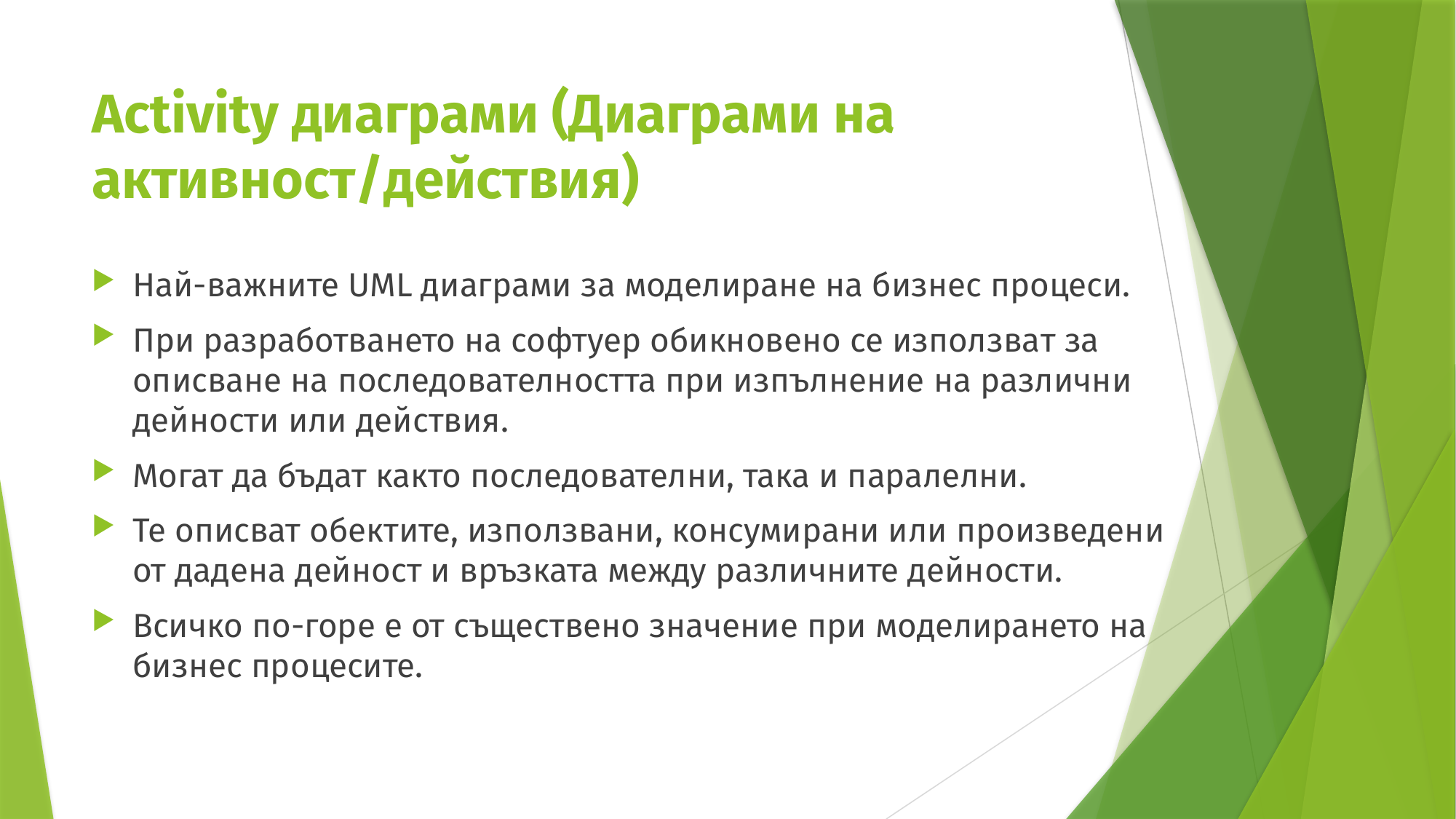

# Activity диаграми (Диаграми на активност/действия)
Най-важните UML диаграми за моделиране на бизнес процеси.
При разработването на софтуер обикновено се използват за описване на последователността при изпълнение на различни дейности или действия.
Могат да бъдат както последователни, така и паралелни.
Те описват обектите, използвани, консумирани или произведени от дадена дейност и връзката между различните дейности.
Всичко по-горе е от съществено значение при моделирането на бизнес процесите.